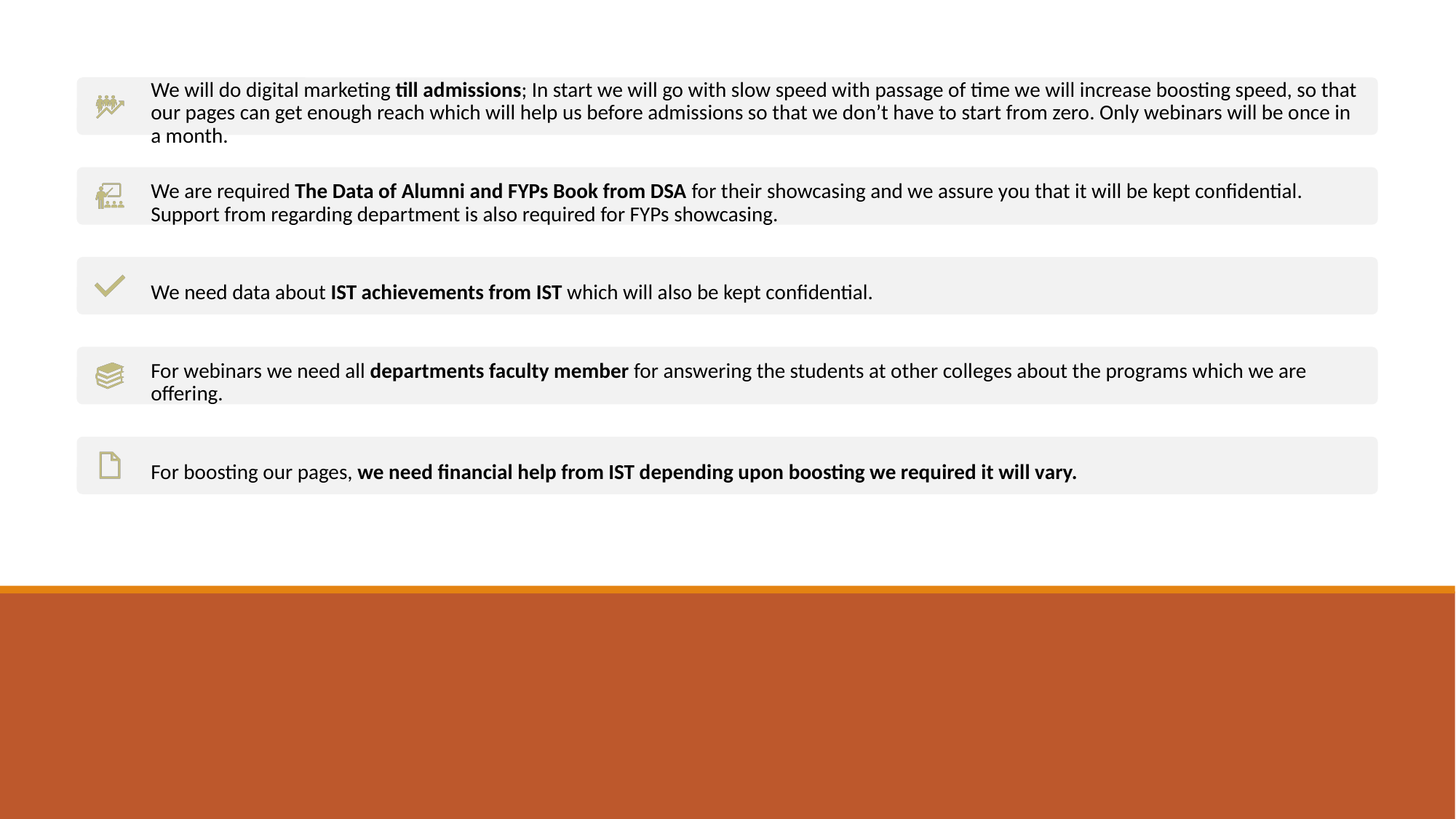

We will do digital marketing till admissions; In start we will go with slow speed with passage of time we will increase boosting speed, so that our pages can get enough reach which will help us before admissions so that we don’t have to start from zero. Only webinars will be once in a month.
We are required The Data of Alumni and FYPs Book from DSA for their showcasing and we assure you that it will be kept confidential. Support from regarding department is also required for FYPs showcasing.
We need data about IST achievements from IST which will also be kept confidential.
For webinars we need all departments faculty member for answering the students at other colleges about the programs which we are offering.
For boosting our pages, we need financial help from IST depending upon boosting we required it will vary.